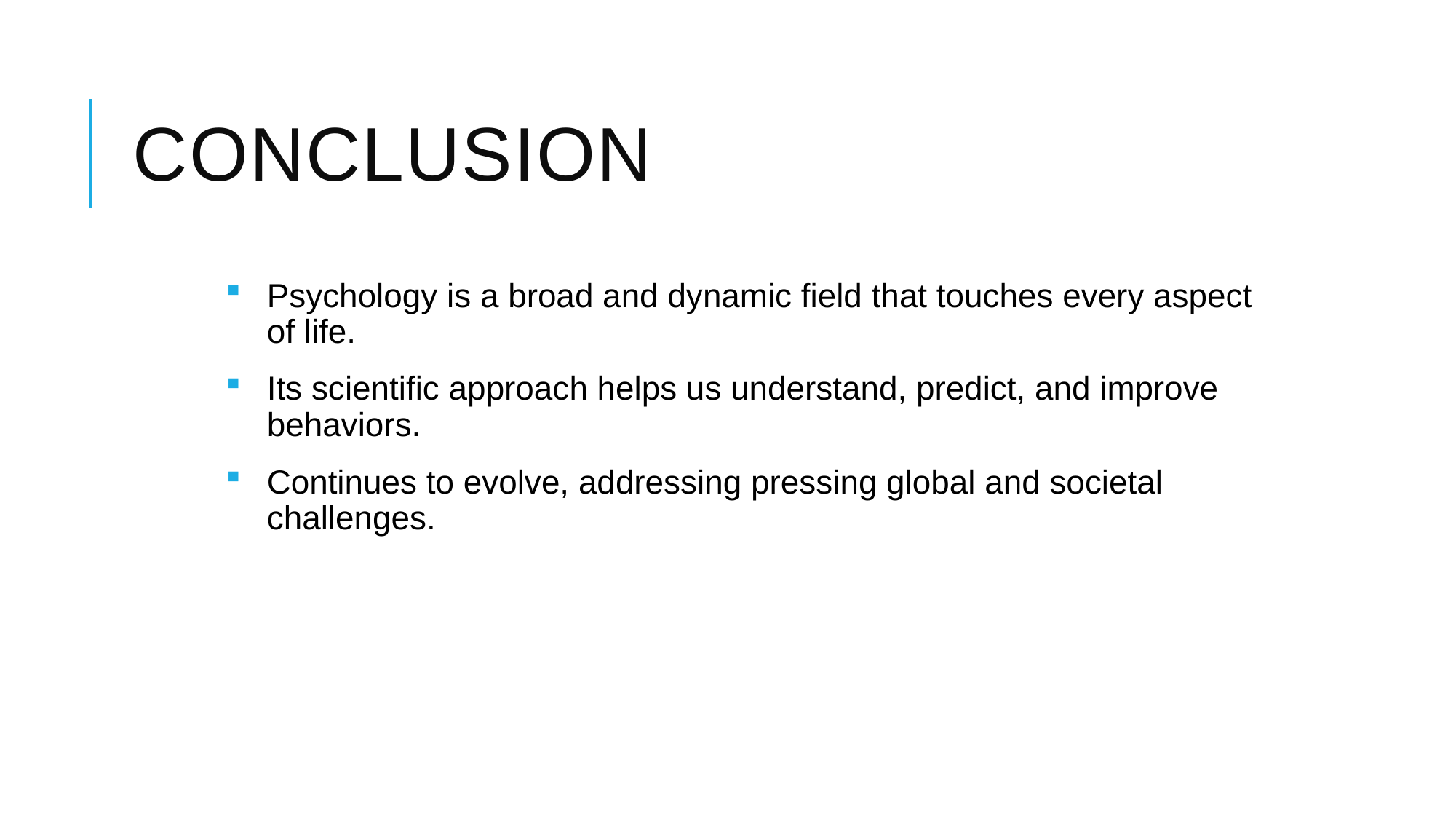

# Conclusion
Psychology is a broad and dynamic field that touches every aspect of life.
Its scientific approach helps us understand, predict, and improve behaviors.
Continues to evolve, addressing pressing global and societal challenges.